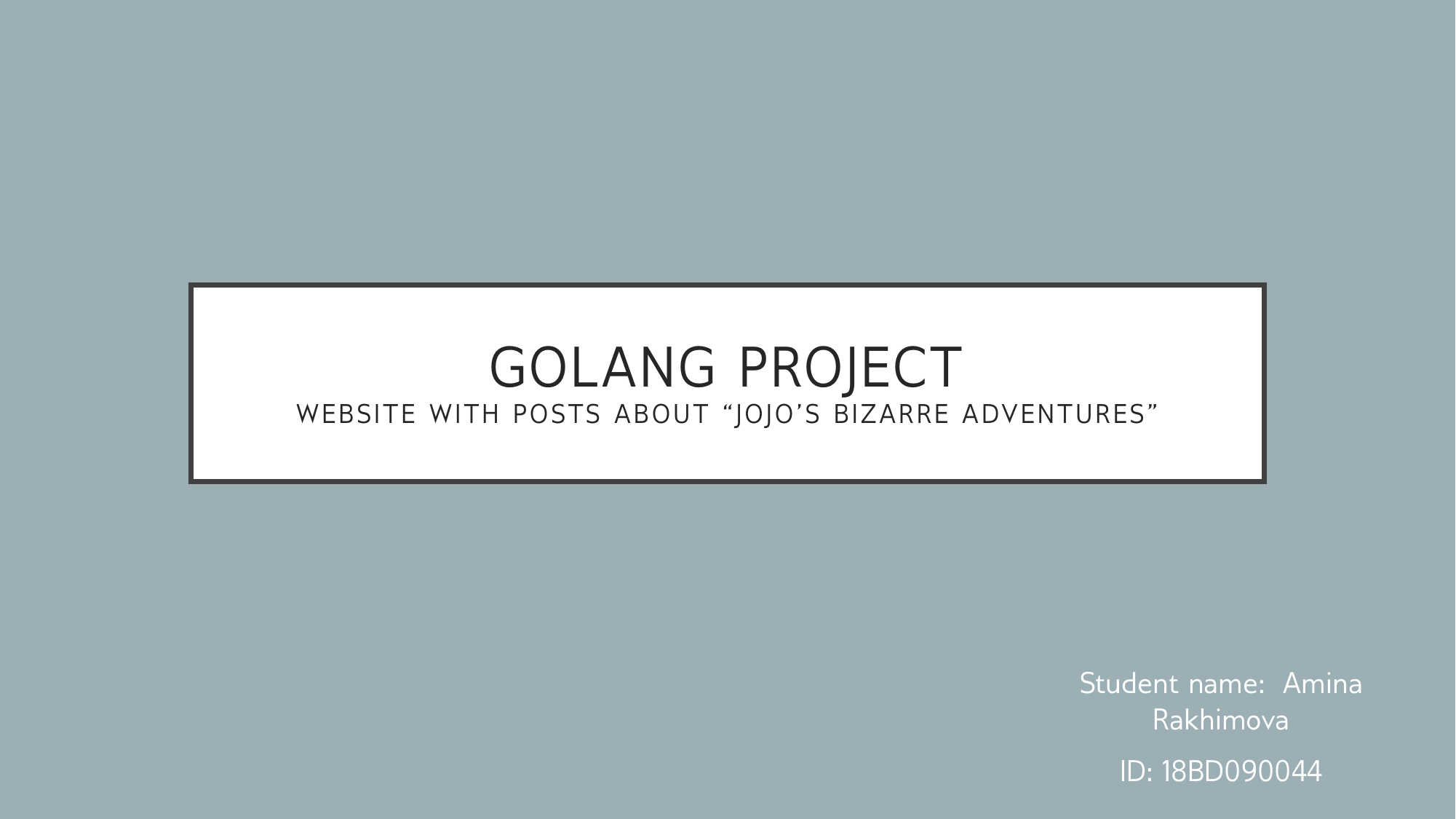

# Golang project website with posts about “jojo’s bizarre adventures”
Student name:  Amina Rakhimova
ID: 18BD090044